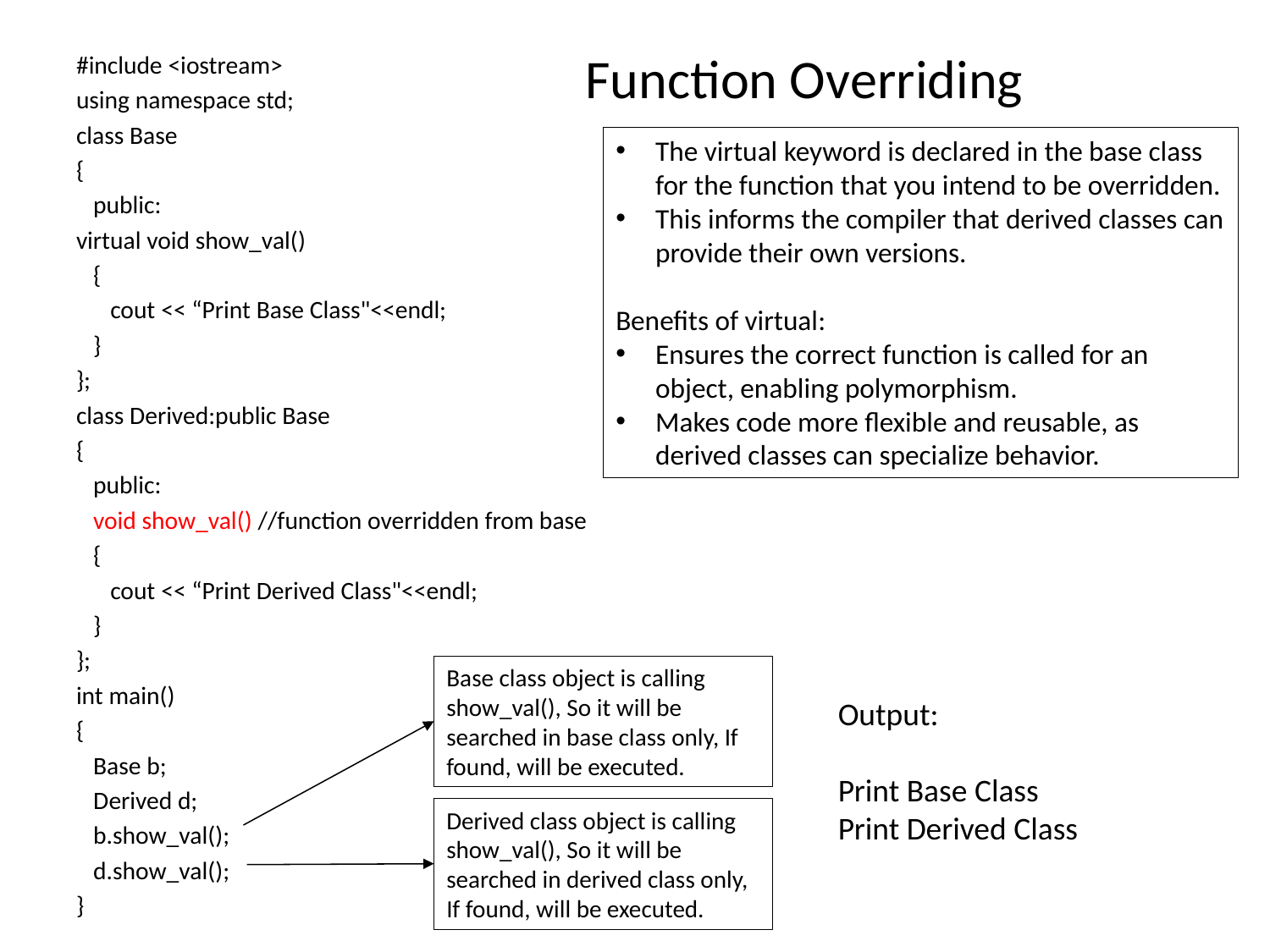

# Function Overriding
#include <iostream>
using namespace std;
class Base
{
   public:
virtual void show_val()
   {
      cout << “Print Base Class"<<endl;
   }
};
class Derived:public Base
{
   public:
   void show_val() //function overridden from base
   {
      cout << “Print Derived Class"<<endl;
   }
};
int main()
{
   Base b;
   Derived d;
   b.show_val();
   d.show_val();
}
The virtual keyword is declared in the base class for the function that you intend to be overridden.
This informs the compiler that derived classes can provide their own versions.

Benefits of virtual:
Ensures the correct function is called for an object, enabling polymorphism.
Makes code more flexible and reusable, as derived classes can specialize behavior.
Base class object is calling show_val(), So it will be searched in base class only, If found, will be executed.
Output:

Print Base Class
Print Derived Class
Derived class object is calling show_val(), So it will be searched in derived class only, If found, will be executed.